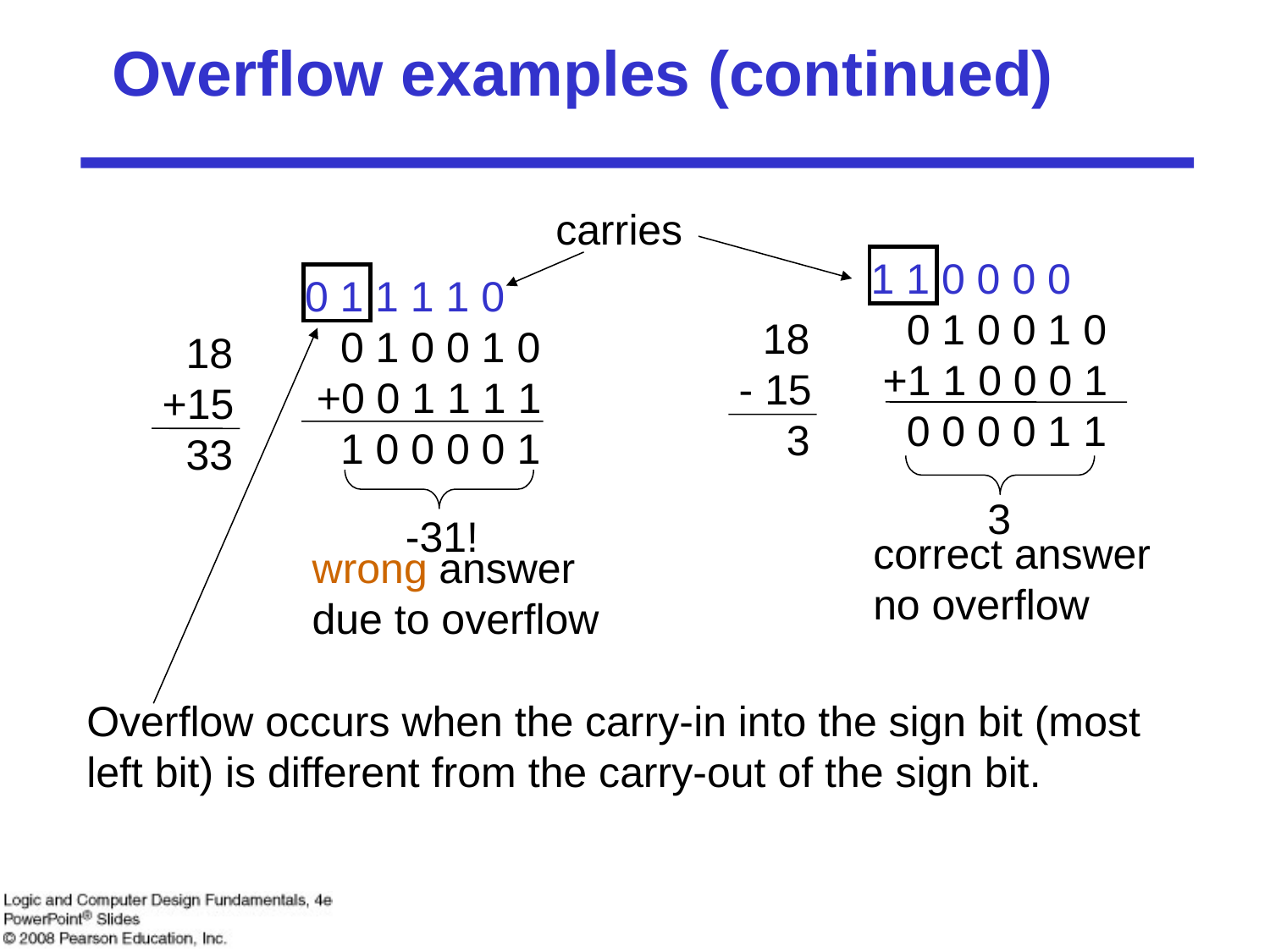

# Overflow examples (continued)
carries

1 1 0 0 0 0
   0 1 0 0 1 0
 +1 1 0 0 0 1
   0 0 0 0 1 1
  18
- 15
    3

3
correct answer
no overflow

0 1 1 1 1 0
   0 1 0 0 1 0
 +0 0 1 1 1 1
   1 0 0 0 0 1
  18
+15
  33

Overflow occurs when the carry-in into the sign bit (most left bit) is different from the carry-out of the sign bit.

-31!
wrong answer
due to overflow